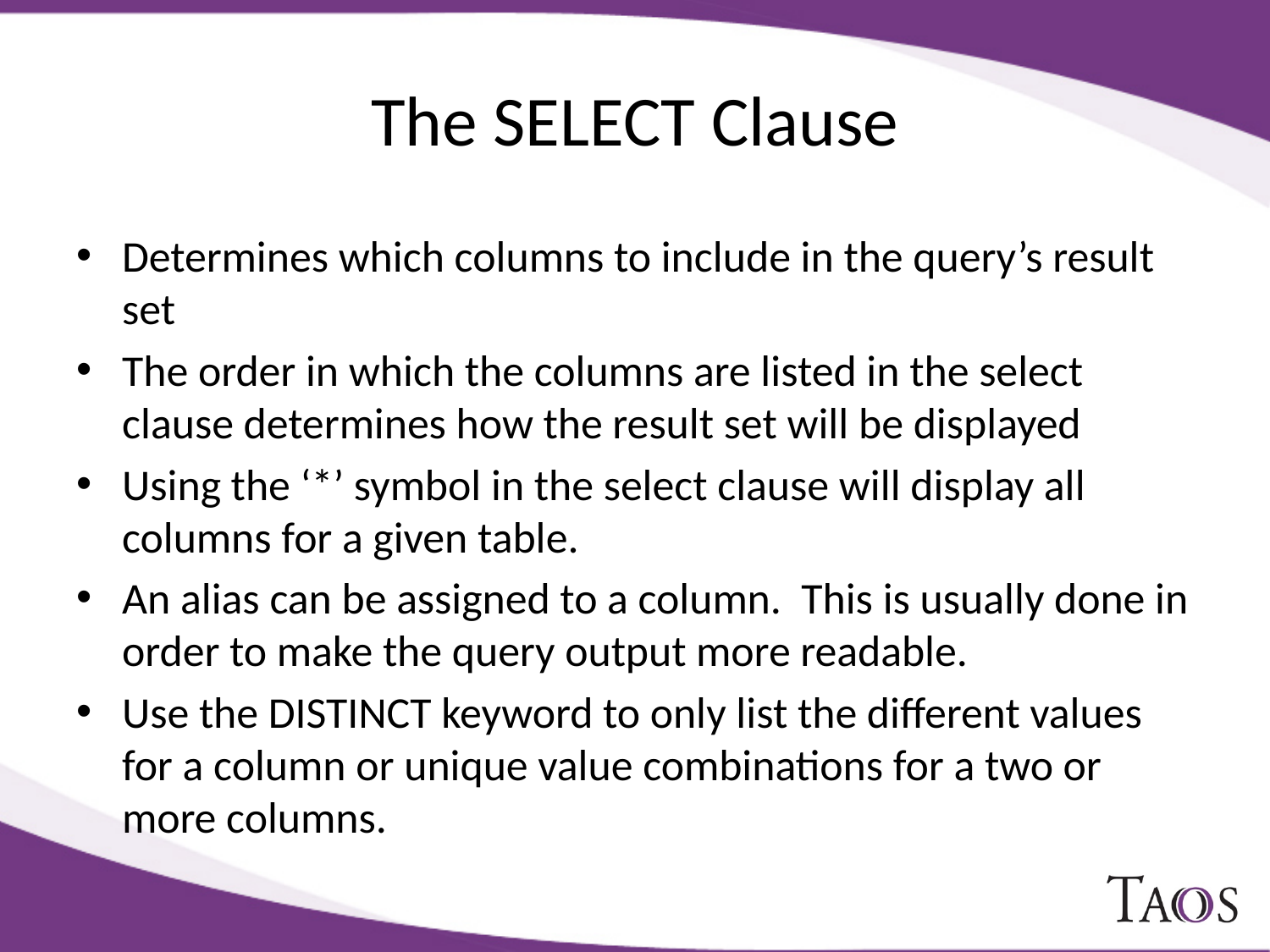

# The SELECT Clause
Determines which columns to include in the query’s result set
The order in which the columns are listed in the select clause determines how the result set will be displayed
Using the ‘*’ symbol in the select clause will display all columns for a given table.
An alias can be assigned to a column.  This is usually done in order to make the query output more readable.
Use the DISTINCT keyword to only list the different values for a column or unique value combinations for a two or more columns.